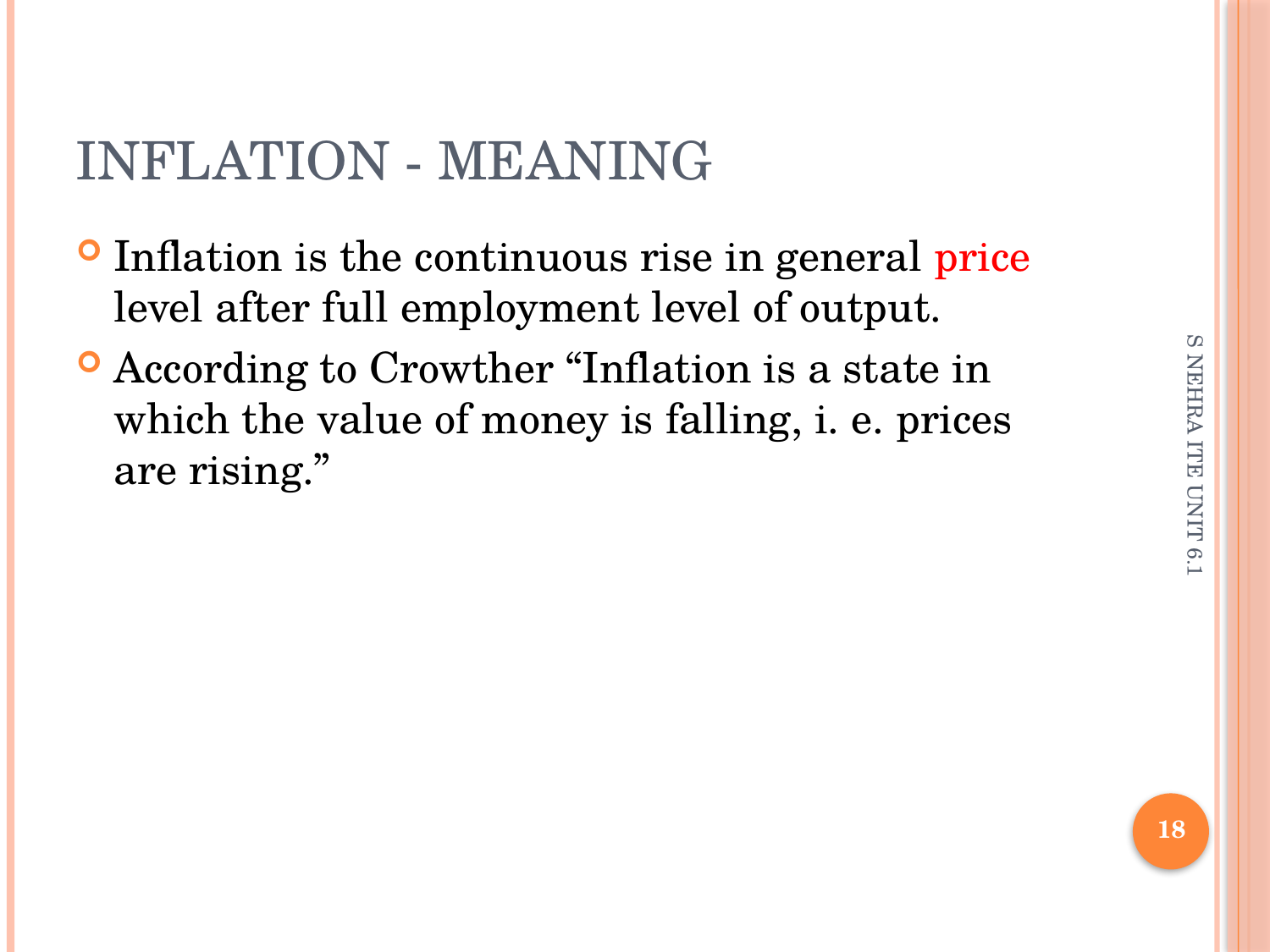

# Inflation - meaning
Inflation is the continuous rise in general price level after full employment level of output.
According to Crowther “Inflation is a state in which the value of money is falling, i. e. prices are rising.”
S NEHRA ITE UNIT 6.1
18